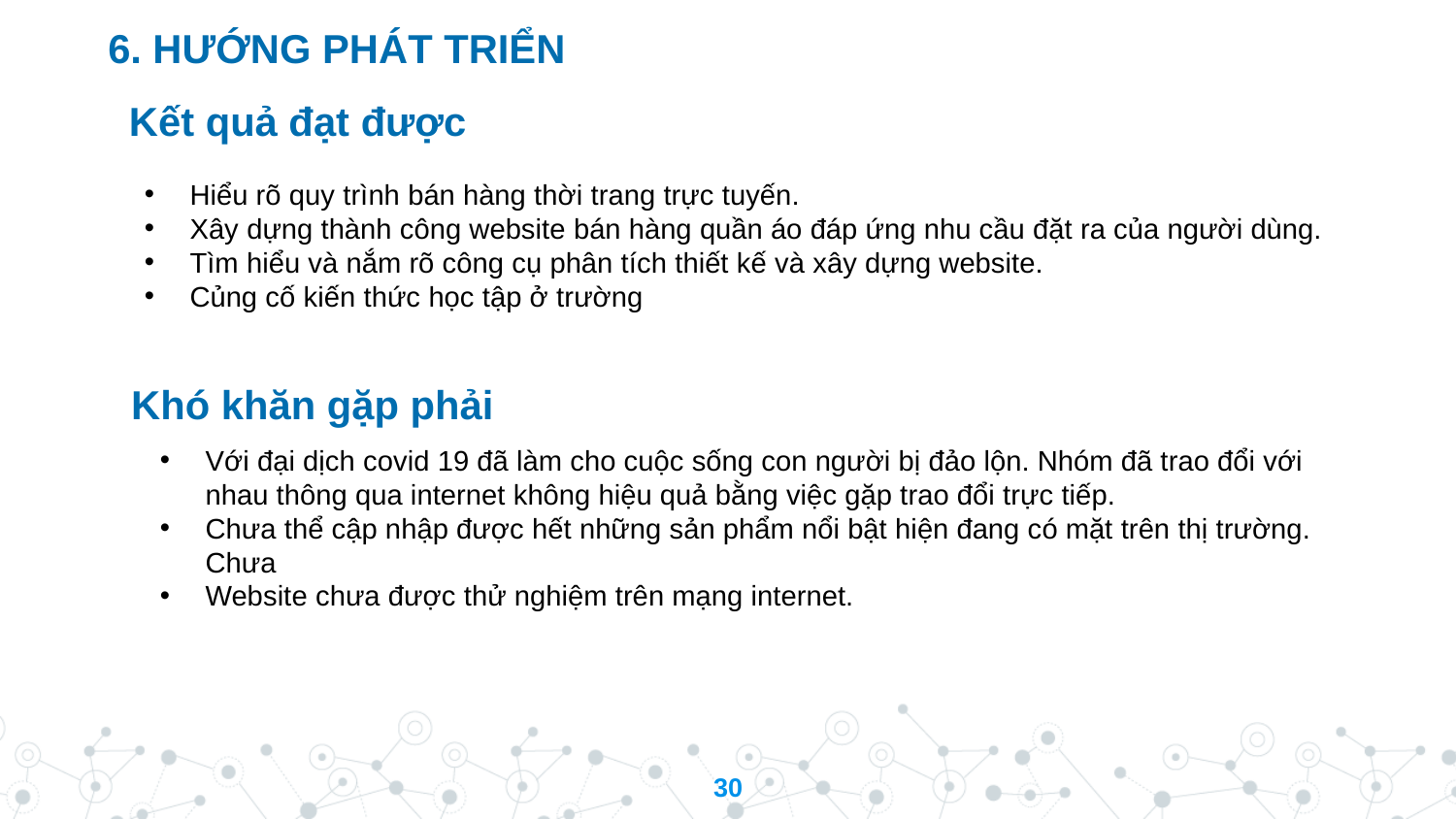

6. HƯỚNG PHÁT TRIỂN
Kết quả đạt được
Hiểu rõ quy trình bán hàng thời trang trực tuyến.
Xây dựng thành công website bán hàng quần áo đáp ứng nhu cầu đặt ra của người dùng.
Tìm hiểu và nắm rõ công cụ phân tích thiết kế và xây dựng website.
Củng cố kiến thức học tập ở trường
Khó khăn gặp phải
Với đại dịch covid 19 đã làm cho cuộc sống con người bị đảo lộn. Nhóm đã trao đổi với nhau thông qua internet không hiệu quả bằng việc gặp trao đổi trực tiếp.
Chưa thể cập nhập được hết những sản phẩm nổi bật hiện đang có mặt trên thị trường. Chưa
Website chưa được thử nghiệm trên mạng internet.

30